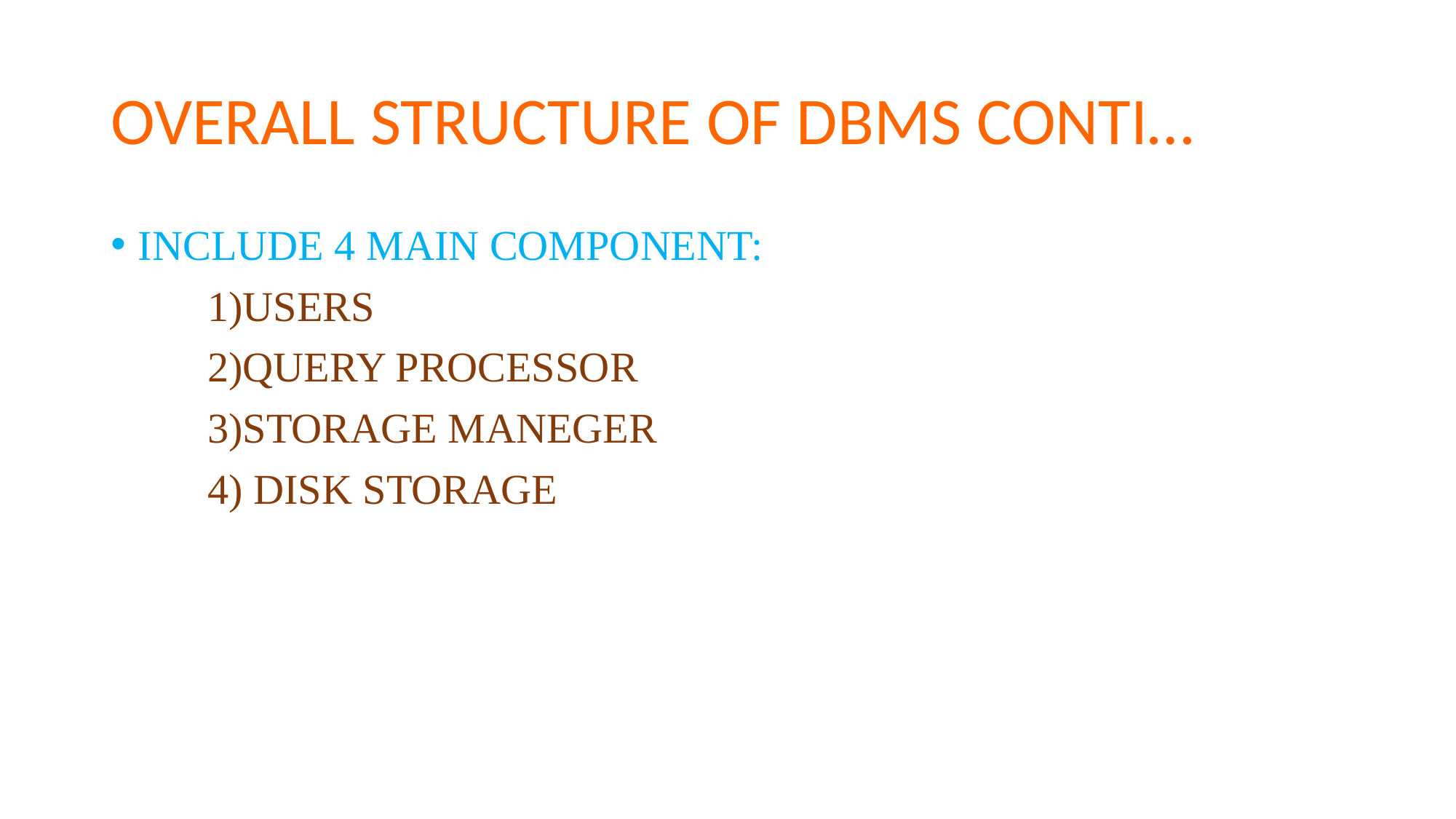

# OVERALL STRUCTURE OF DBMS CONTI…
INCLUDE 4 MAIN COMPONENT:
1)USERS
2)QUERY PROCESSOR
3)STORAGE MANEGER
4) DISK STORAGE